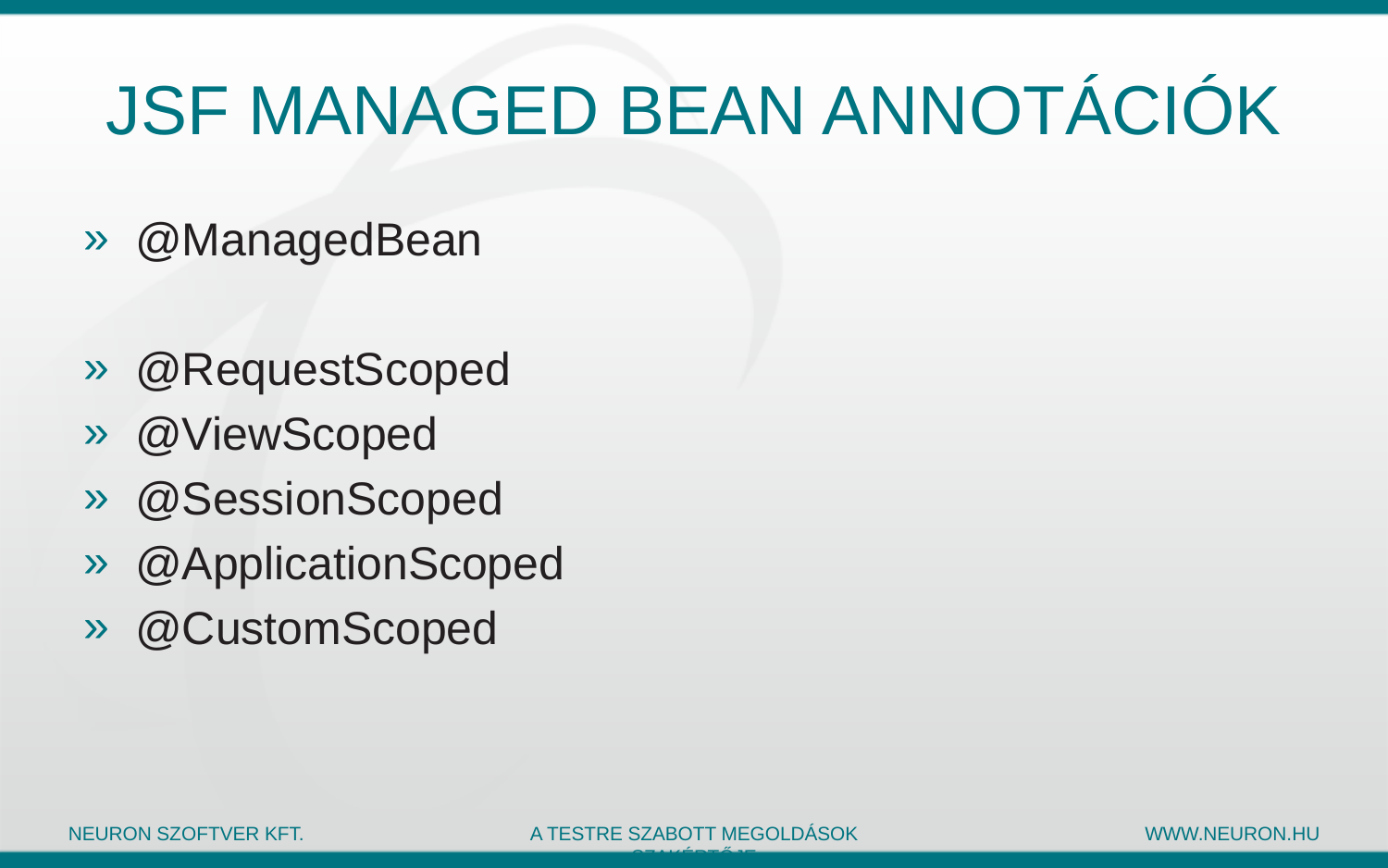

# JSF Managed BEAN ANNOTÁCIÓK
@ManagedBean

@RequestScoped
@ViewScoped
@SessionScoped
@ApplicationScoped
@CustomScoped